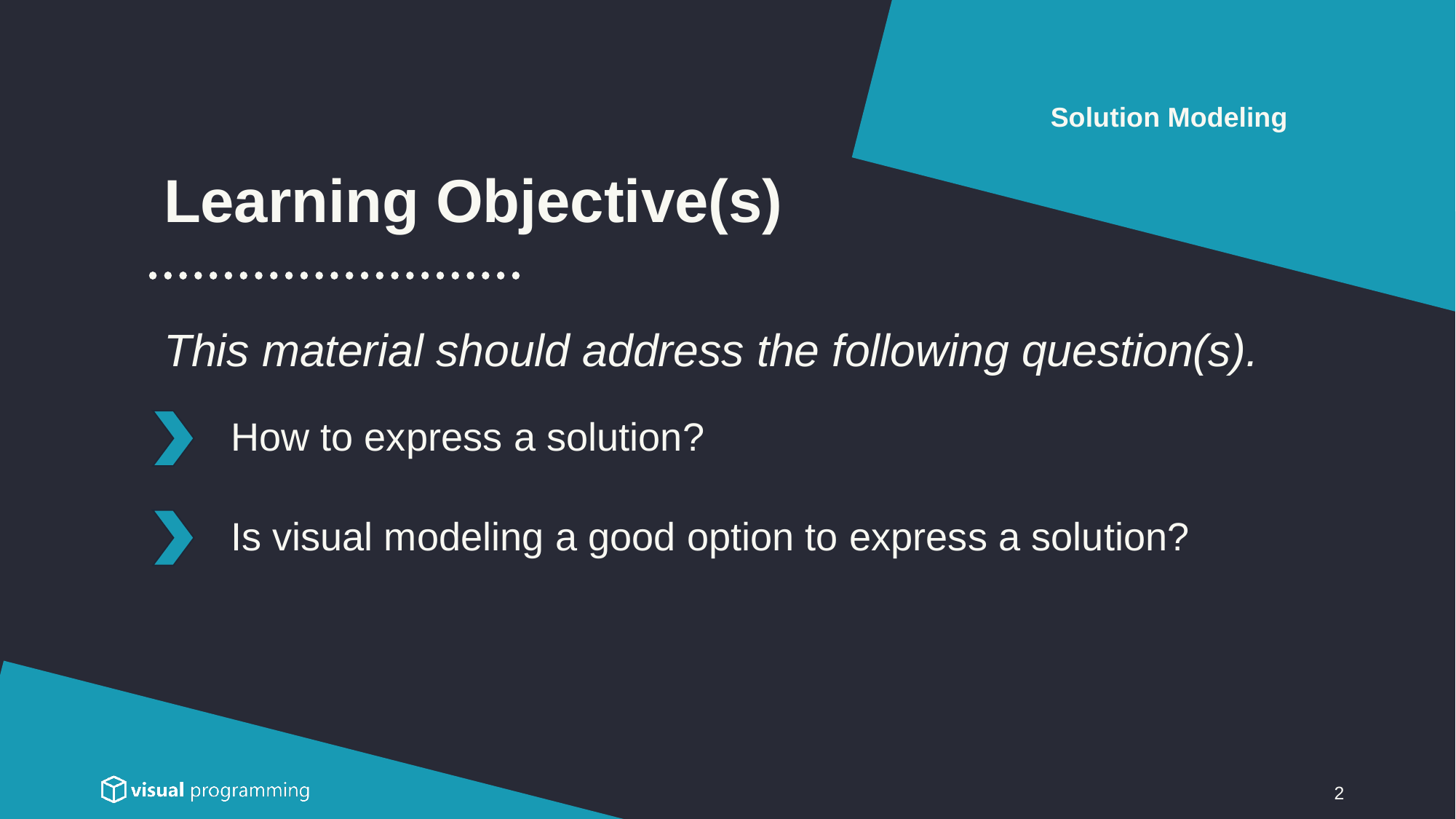

Solution Modeling
Learning Objective(s)
This material should address the following question(s).
# How to express a solution?
Is visual modeling a good option to express a solution?
2